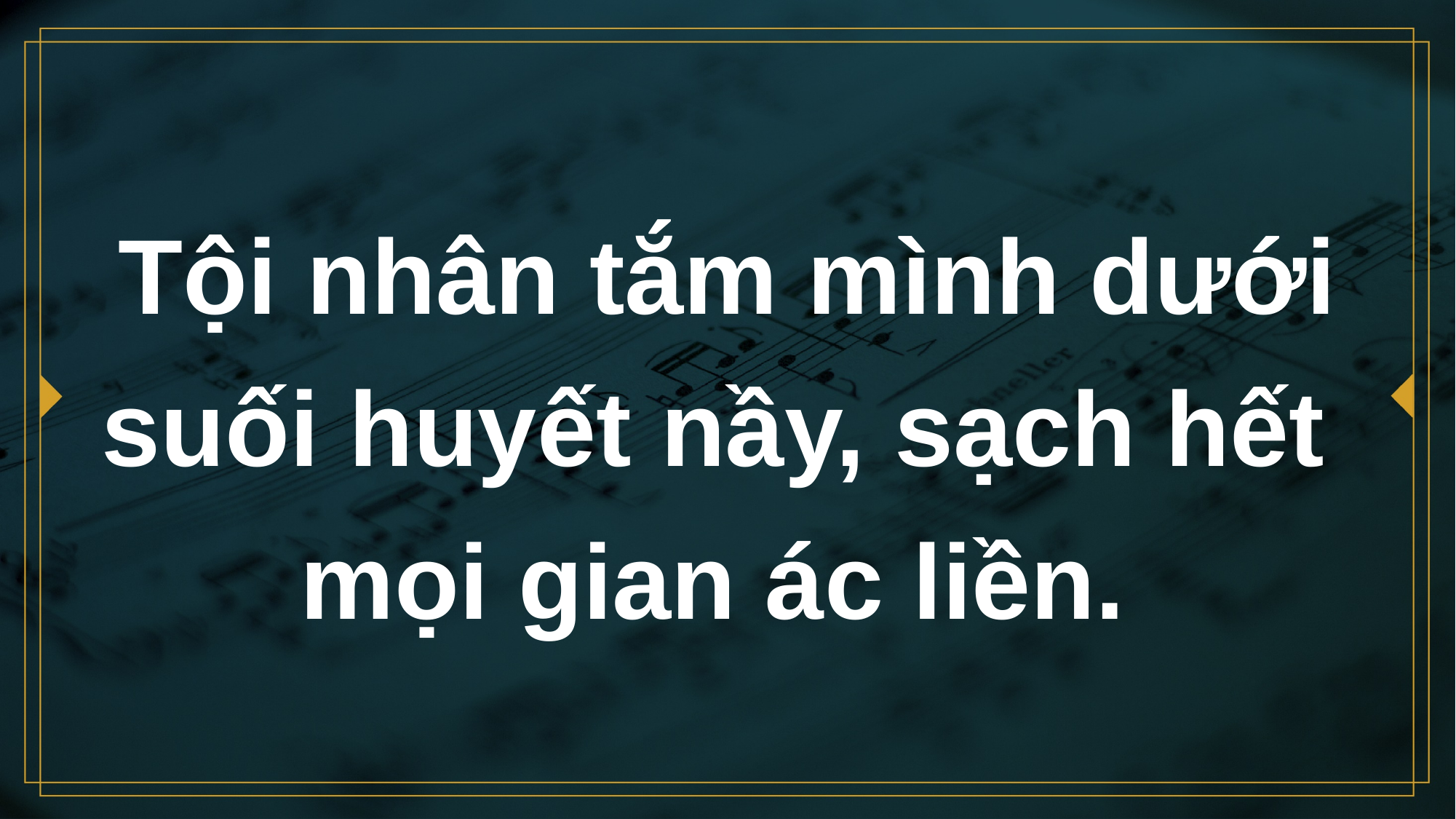

# Tội nhân tắm mình dưới suối huyết nầy, sạch hết mọi gian ác liền.